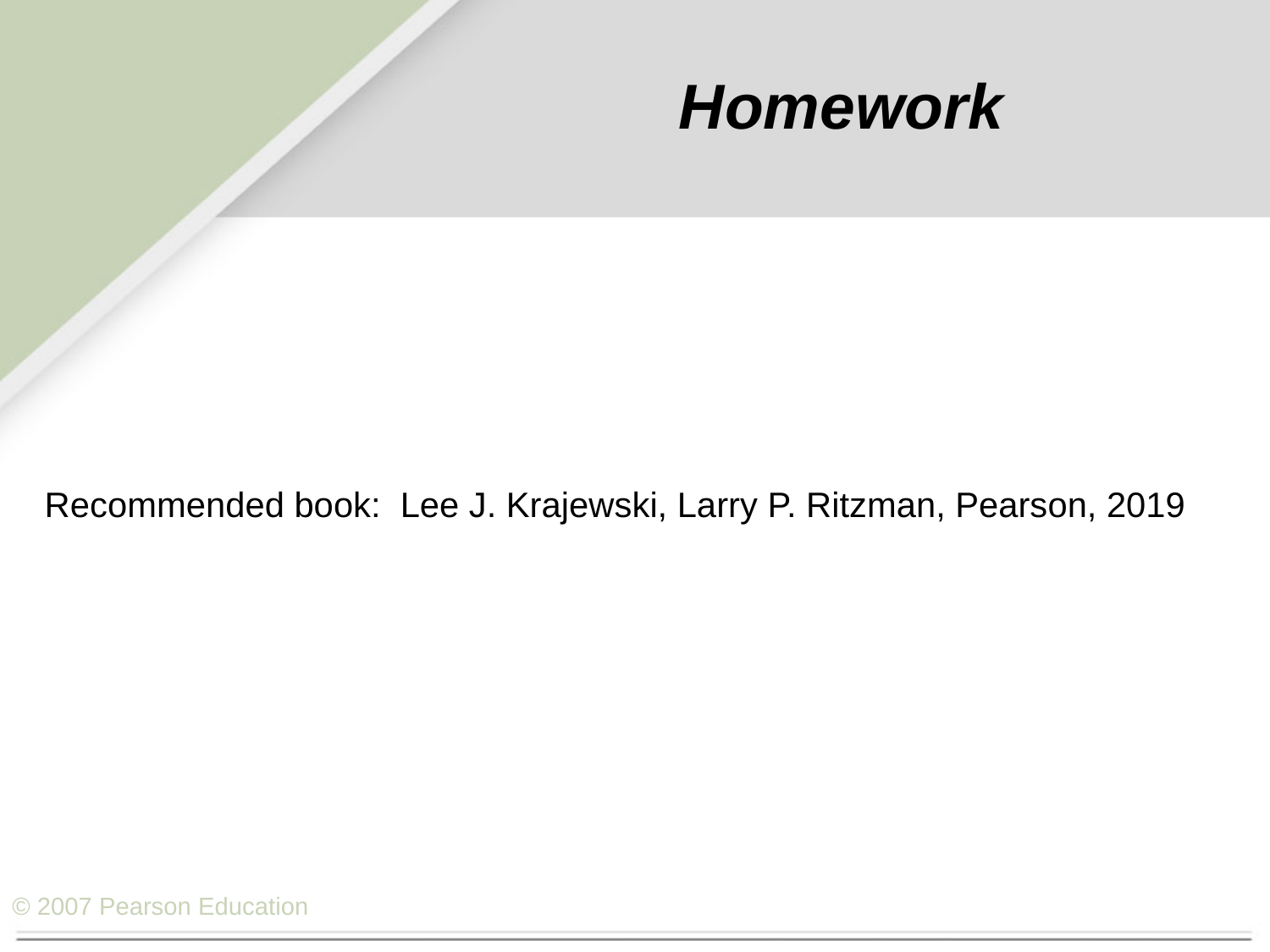

# Homework
Recommended book:  Lee J. Krajewski, Larry P. Ritzman, Pearson, 2019